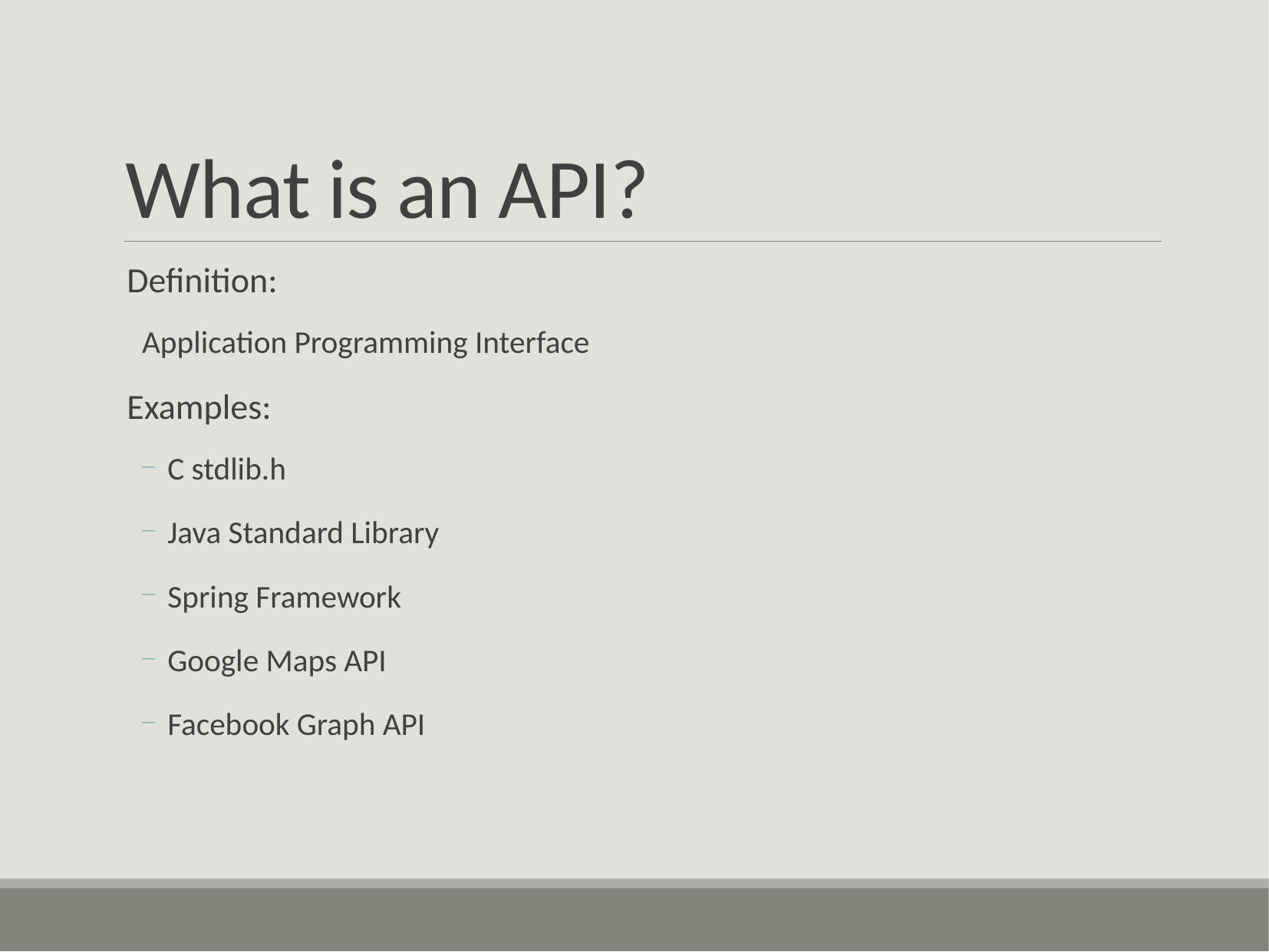

# What is an API?
Definition:
Application Programming Interface
Examples:
C stdlib.h
Java Standard Library
Spring Framework
Google Maps API
Facebook Graph API